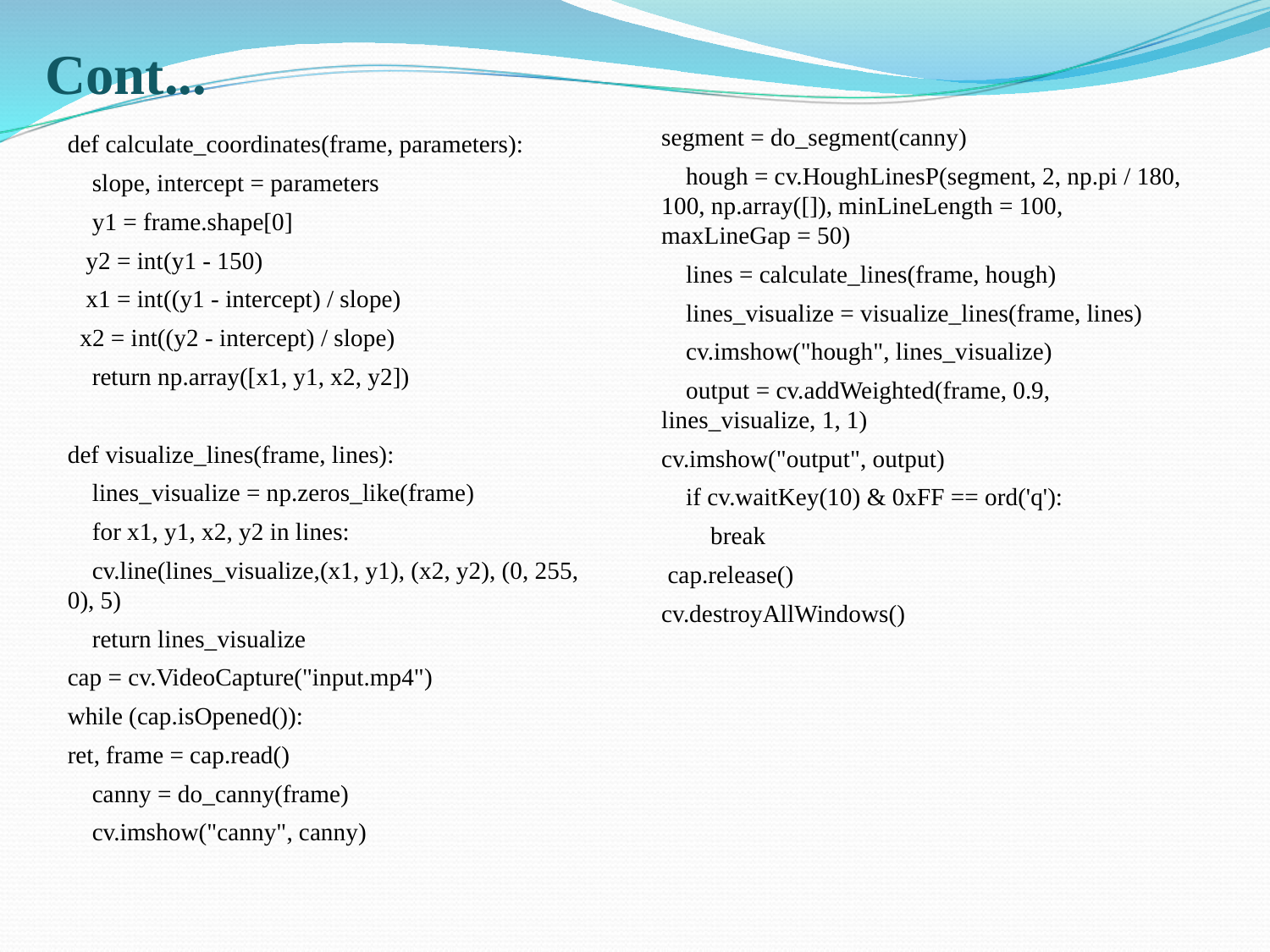

# Cont...
segment = do_segment(canny)
    hough = cv.HoughLinesP(segment, 2, np.pi / 180, 100, np.array([]), minLineLength = 100, maxLineGap = 50)
    lines = calculate_lines(frame, hough)
    lines_visualize = visualize_lines(frame, lines)
    cv.imshow("hough", lines_visualize)
    output = cv.addWeighted(frame, 0.9, lines_visualize, 1, 1)
cv.imshow("output", output)
    if cv.waitKey(10) & 0xFF == ord('q'):
        break
 cap.release()
cv.destroyAllWindows()

def calculate_coordinates(frame, parameters):
    slope, intercept = parameters
    y1 = frame.shape[0]
   y2 = int(y1 - 150)
   x1 = int((y1 - intercept) / slope)
  x2 = int((y2 - intercept) / slope)
    return np.array([x1, y1, x2, y2])

def visualize_lines(frame, lines):
    lines_visualize = np.zeros_like(frame)
    for x1, y1, x2, y2 in lines:
    cv.line(lines_visualize,(x1, y1), (x2, y2), (0, 255, 0), 5)
    return lines_visualize
cap = cv.VideoCapture("input.mp4")
while (cap.isOpened()):
ret, frame = cap.read()
    canny = do_canny(frame)
    cv.imshow("canny", canny)